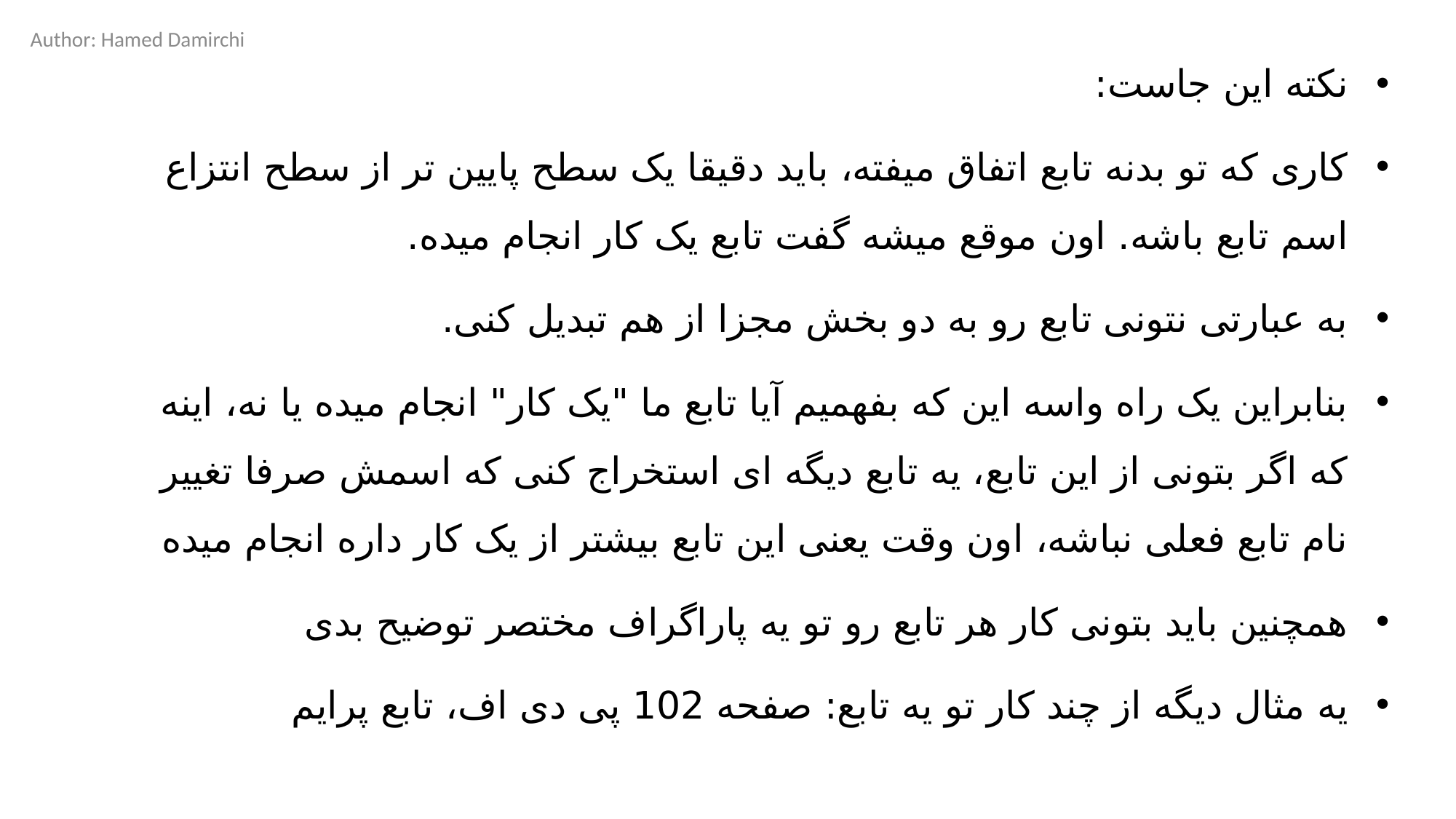

Author: Hamed Damirchi
نکته این جاست:
کاری که تو بدنه تابع اتفاق میفته، باید دقیقا یک سطح پایین تر از سطح انتزاع اسم تابع باشه. اون موقع میشه گفت تابع یک کار انجام میده.
به عبارتی نتونی تابع رو به دو بخش مجزا از هم تبدیل کنی.
بنابراین یک راه واسه این که بفهمیم آیا تابع ما "یک کار" انجام میده یا نه، اینه که اگر بتونی از این تابع، یه تابع دیگه ای استخراج کنی که اسمش صرفا تغییر نام تابع فعلی نباشه، اون وقت یعنی این تابع بیشتر از یک کار داره انجام میده
همچنین باید بتونی کار هر تابع رو تو یه پاراگراف مختصر توضیح بدی
یه مثال دیگه از چند کار تو یه تابع: صفحه 102 پی دی اف، تابع پرایم